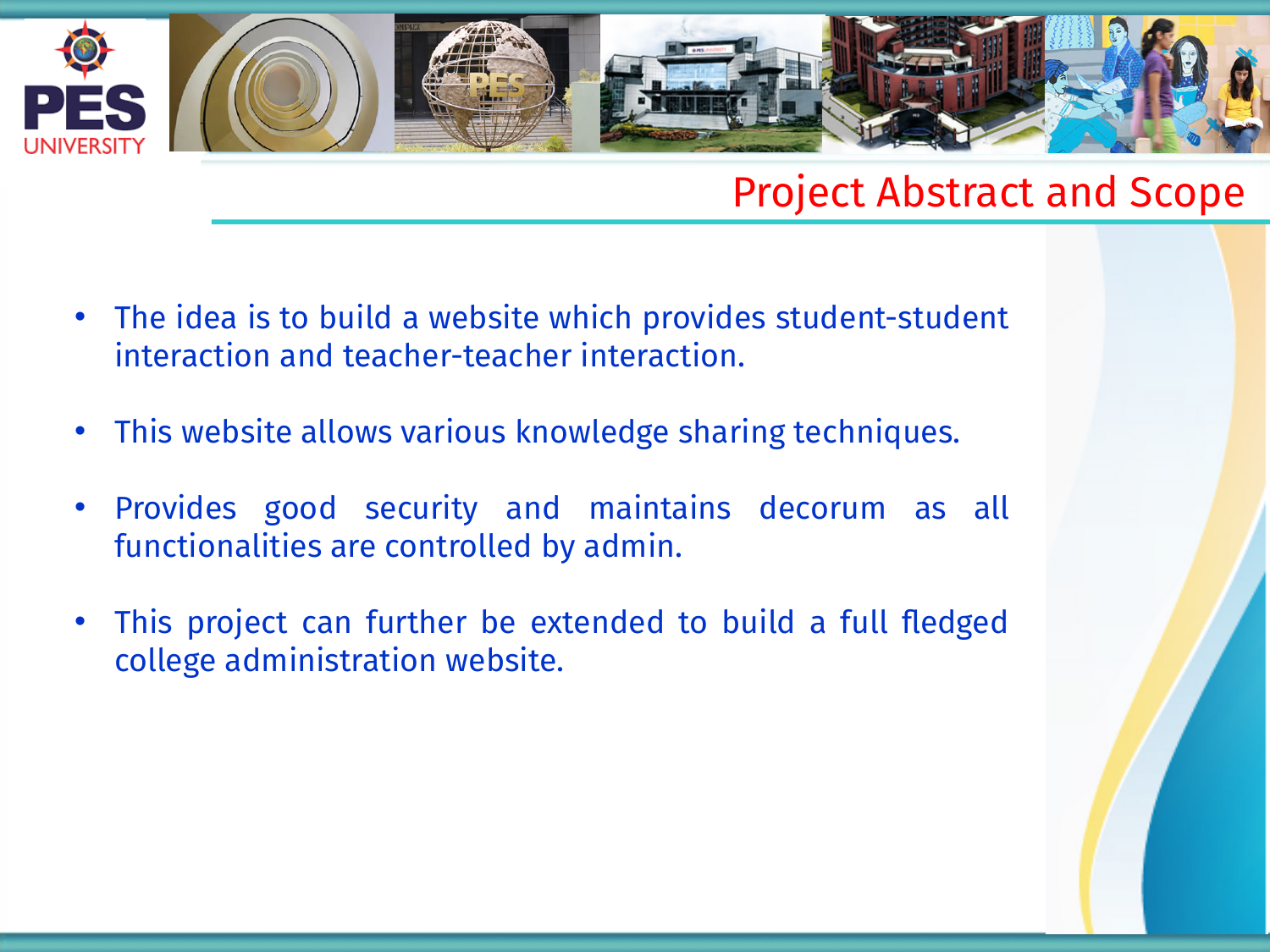

Project Abstract and Scope
The idea is to build a website which provides student-student interaction and teacher-teacher interaction.

This website allows various knowledge sharing techniques.

Provides good security and maintains decorum as all functionalities are controlled by admin.

This project can further be extended to build a full fledged college administration website.